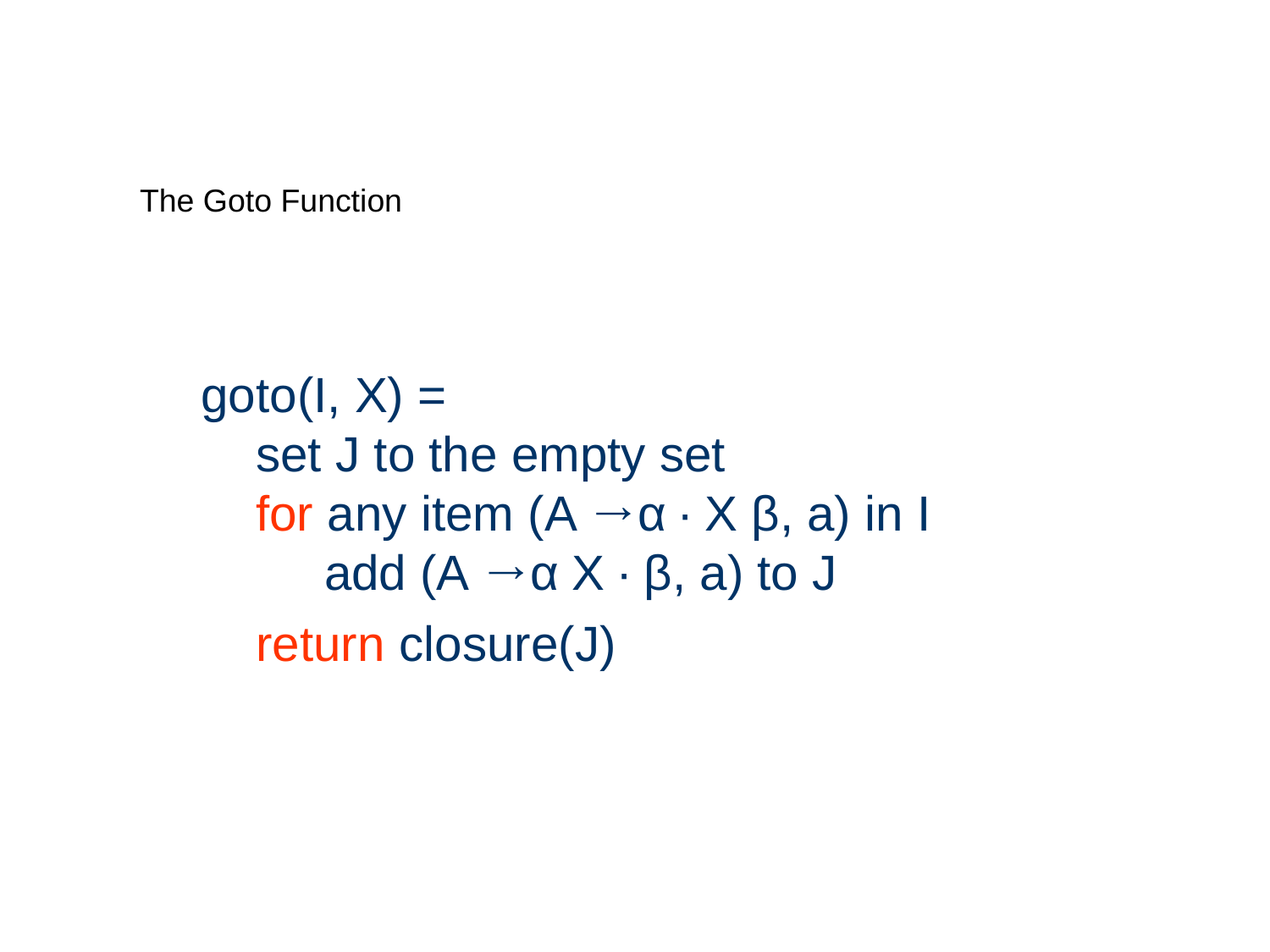

# The Goto Function
goto(I, X) =
set J to the empty set
for any item (A →α ∙ X β, a) in I  add (A →α X ∙ β, a) to J
return closure(J)